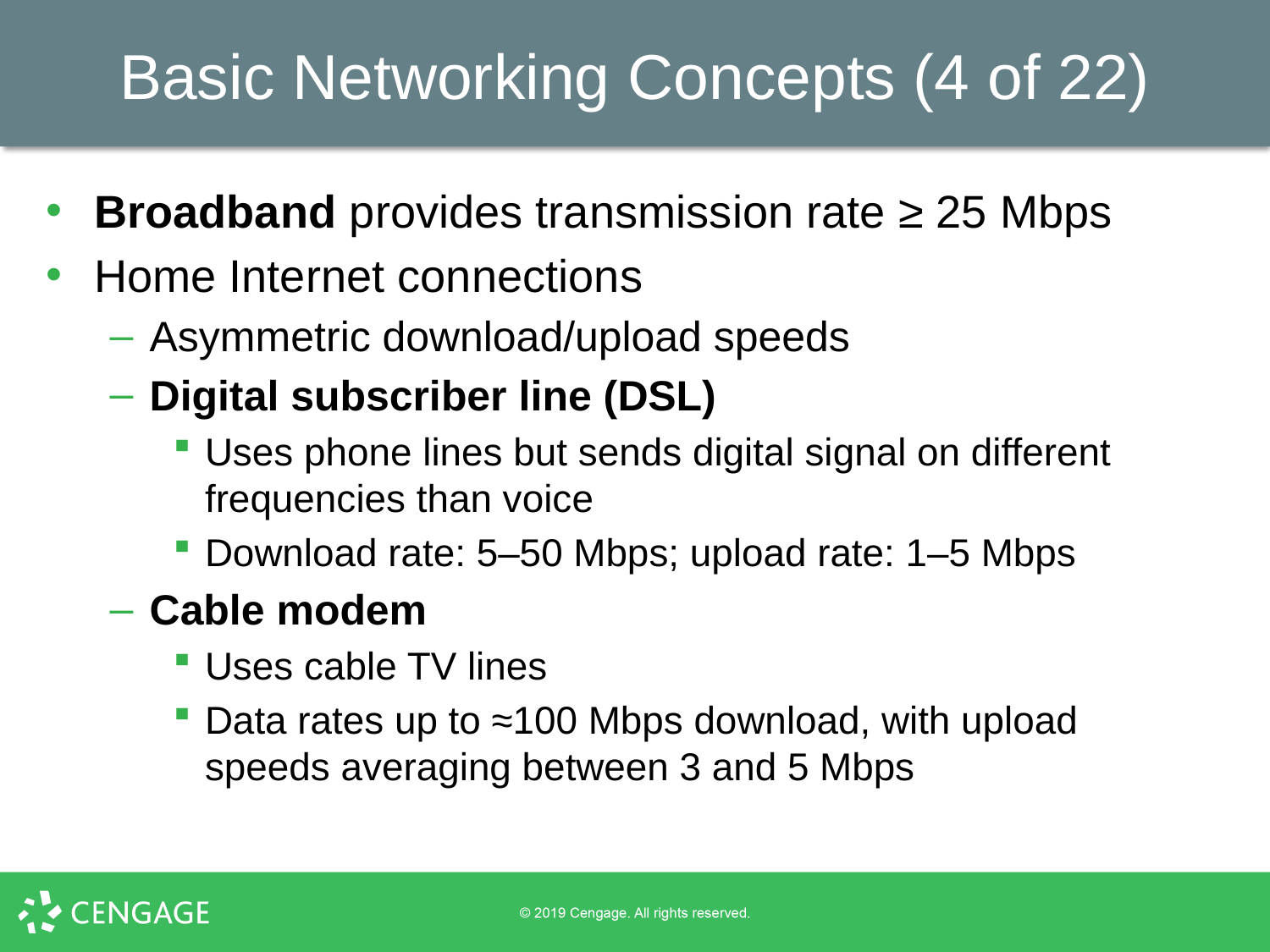

# Basic Networking Concepts (4 of 22)
Broadband provides transmission rate ≥ 25 Mbps
Home Internet connections
Asymmetric download/upload speeds
Digital subscriber line (DSL)
Uses phone lines but sends digital signal on different frequencies than voice
Download rate: 5–50 Mbps; upload rate: 1–5 Mbps
Cable modem
Uses cable TV lines
Data rates up to ≈100 Mbps download, with upload speeds averaging between 3 and 5 Mbps